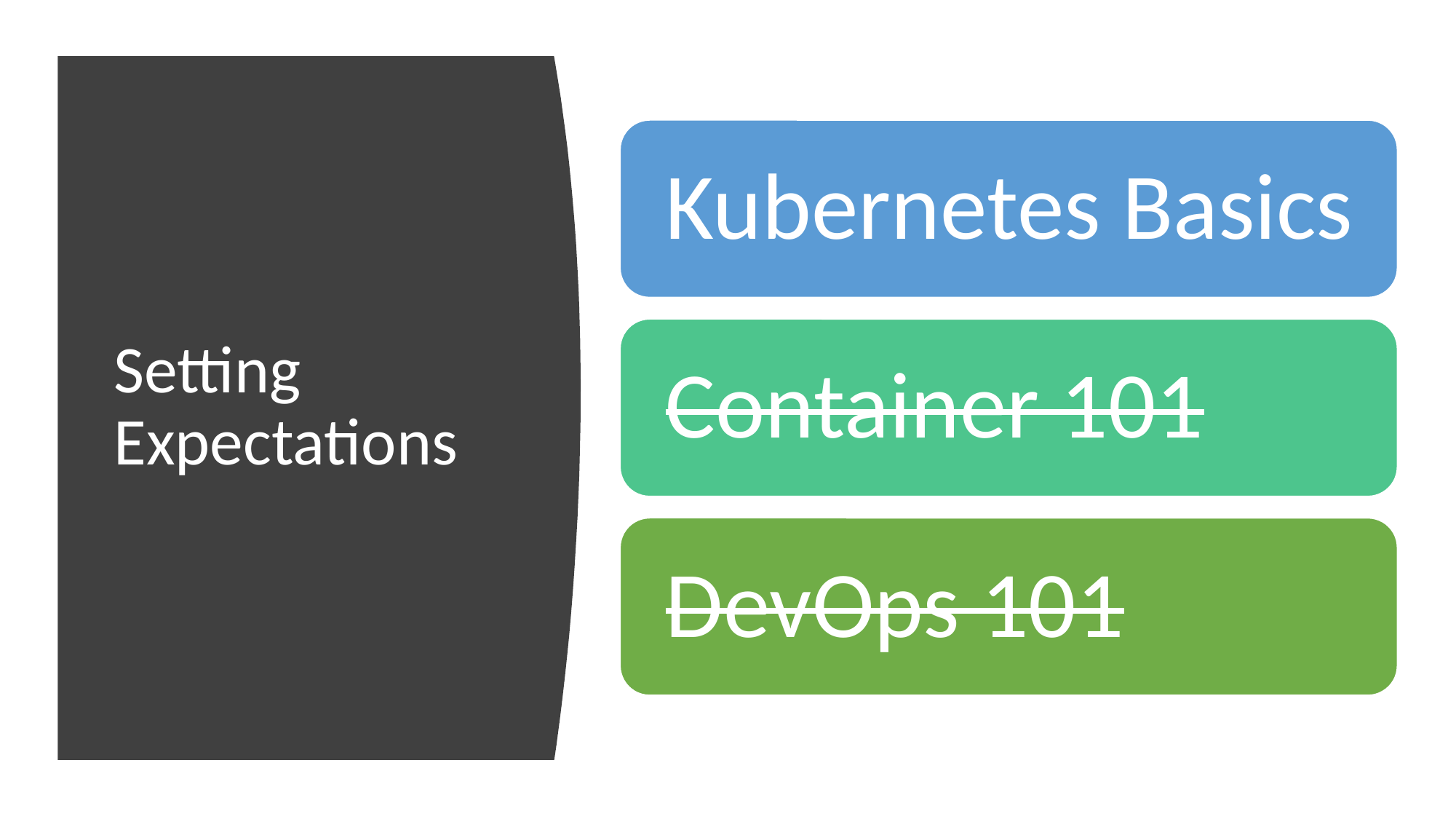

Kubernetes Basics
Container 101
DevOps 101

# Setting Expectations